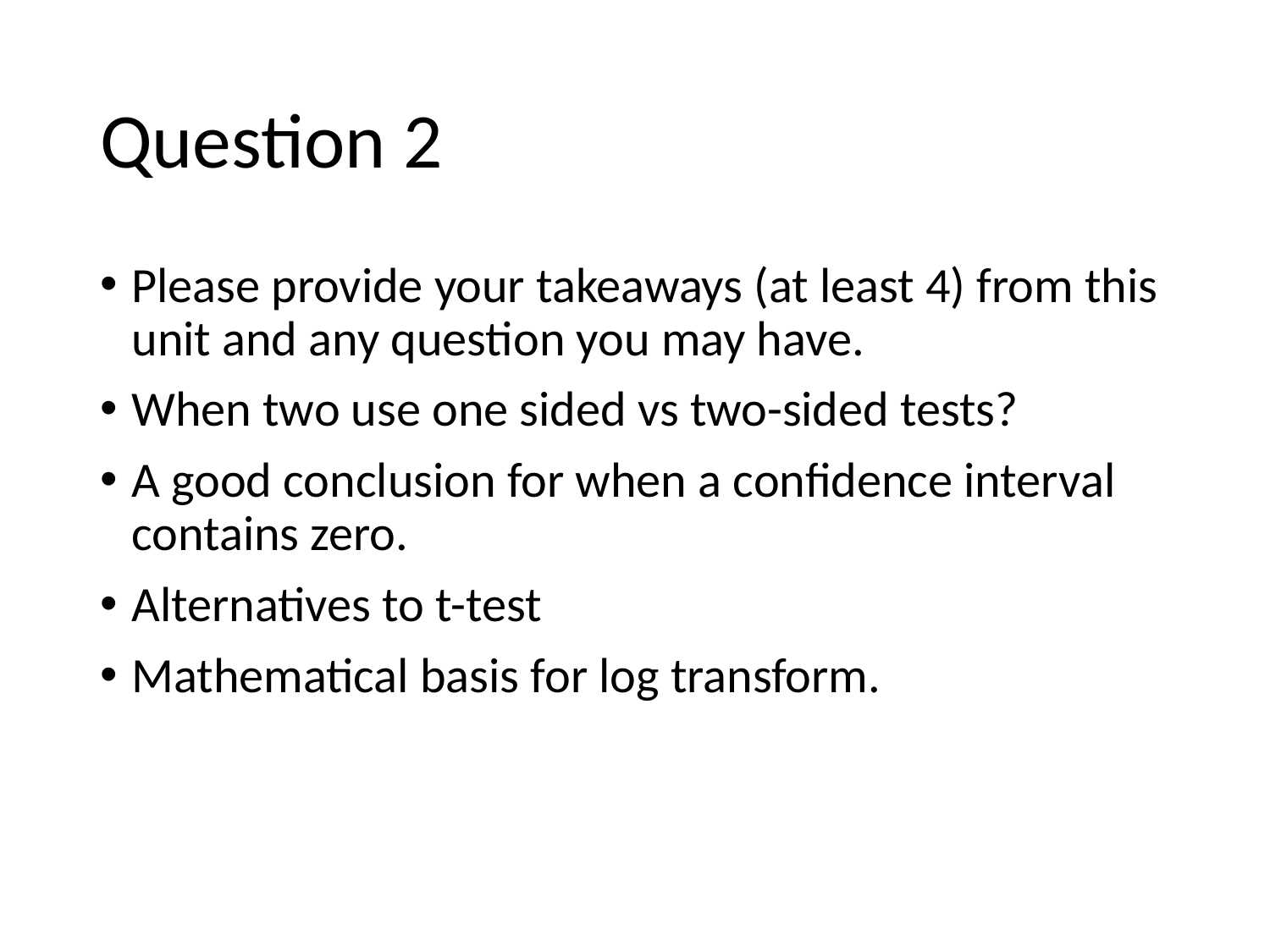

# Question 2
Please provide your takeaways (at least 4) from this unit and any question you may have.
When two use one sided vs two-sided tests?
A good conclusion for when a confidence interval contains zero.
Alternatives to t-test
Mathematical basis for log transform.